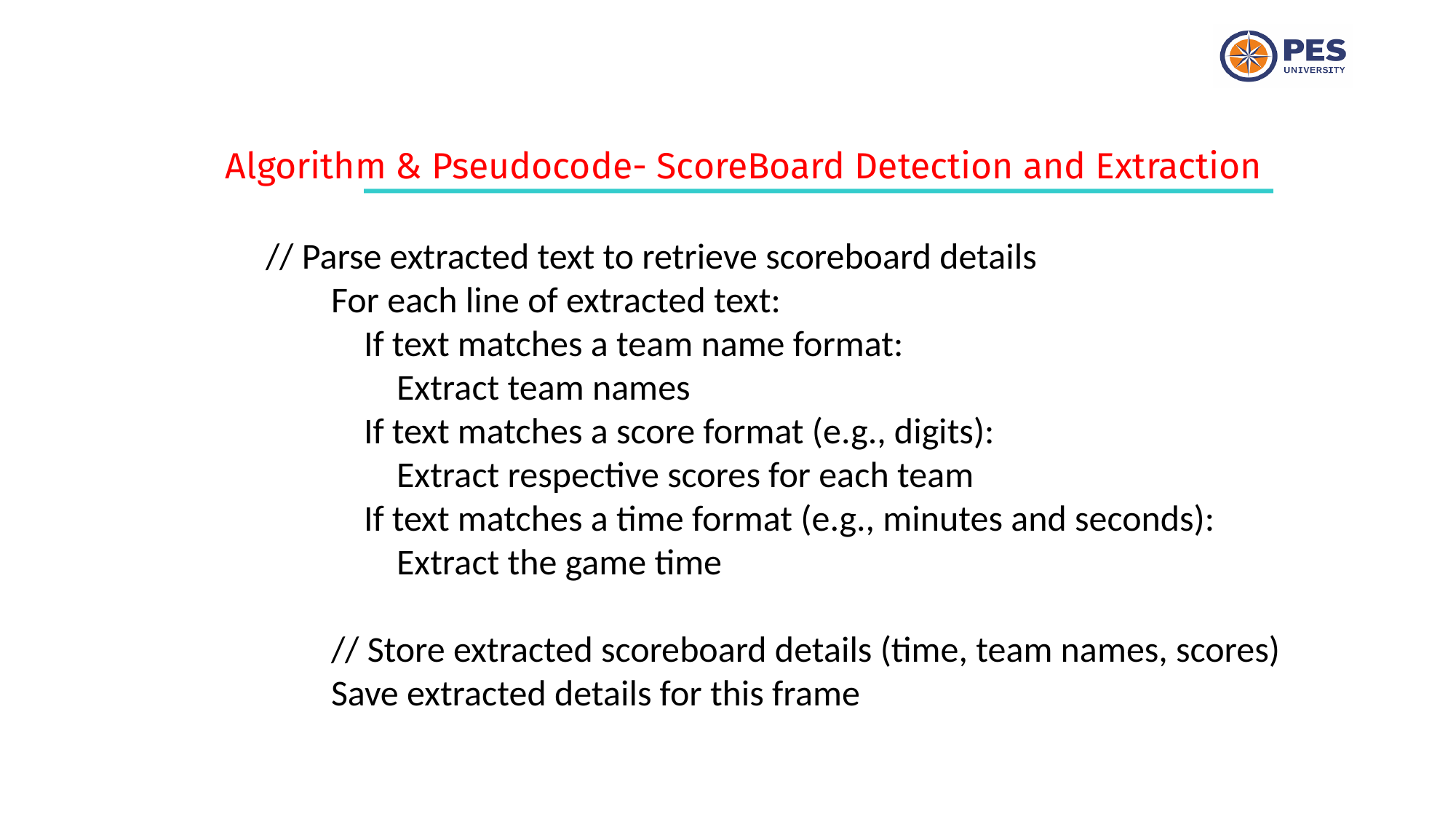

Algorithm & Pseudocode- ScoreBoard Detection and Extraction

// Parse extracted text to retrieve scoreboard details
        For each line of extracted text:
            If text matches a team name format:
                Extract team names
            If text matches a score format (e.g., digits):
                Extract respective scores for each team
            If text matches a time format (e.g., minutes and seconds):
                Extract the game time

        // Store extracted scoreboard details (time, team names, scores)
        Save extracted details for this frame